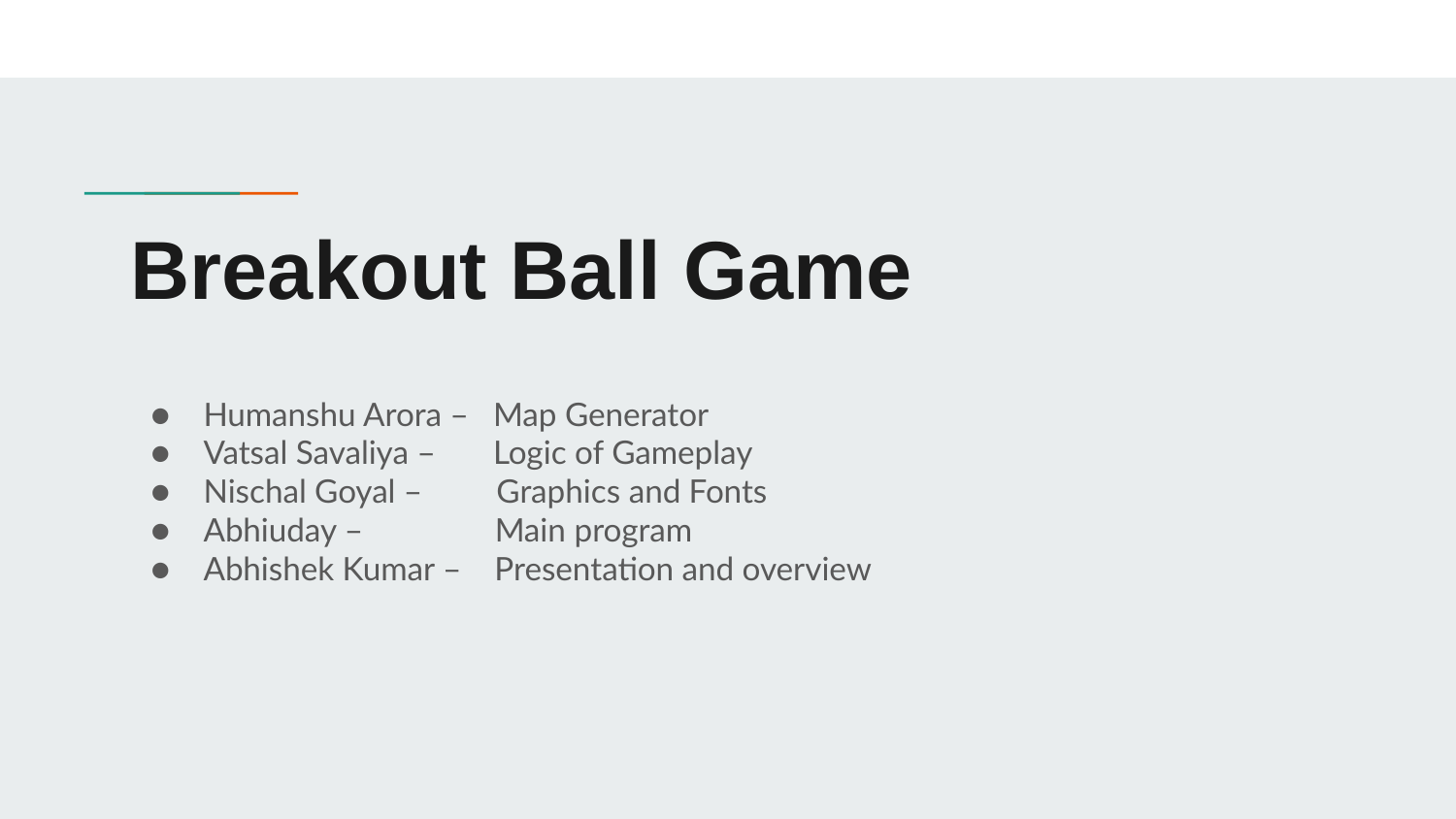

# Breakout Ball Game
Humanshu Arora –   Map Generator
Vatsal Savaliya –       Logic of Gameplay
Nischal Goyal –         Graphics and Fonts
Abhiuday –                Main program
Abhishek Kumar –    Presentation and overview